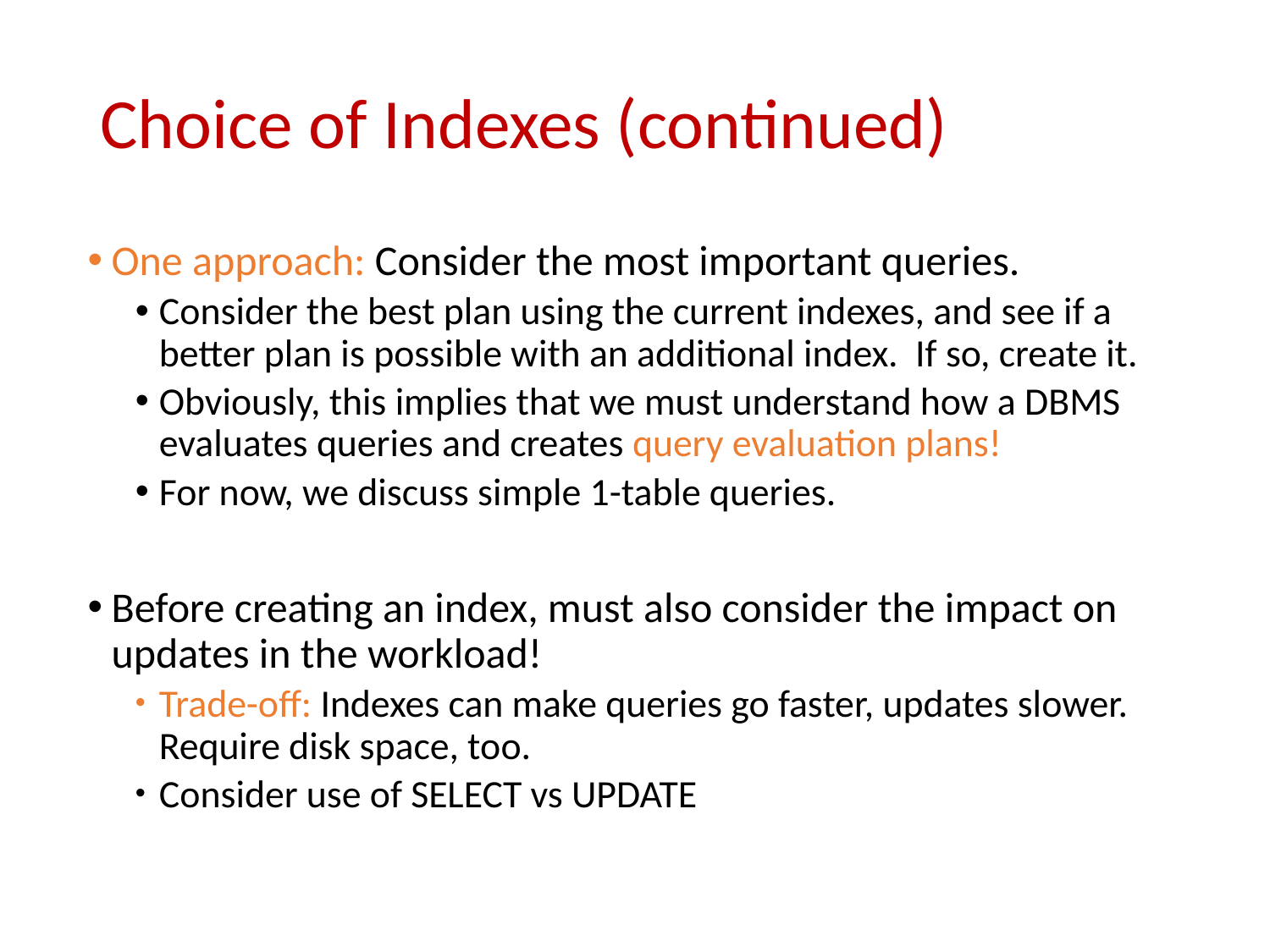

# Choice of Indexes (continued)
One approach: Consider the most important queries.
Consider the best plan using the current indexes, and see if a better plan is possible with an additional index.  If so, create it.
Obviously, this implies that we must understand how a DBMS evaluates queries and creates query evaluation plans!
For now, we discuss simple 1-table queries.

Before creating an index, must also consider the impact on updates in the workload!
Trade-off: Indexes can make queries go faster, updates slower.  Require disk space, too.
Consider use of SELECT vs UPDATE